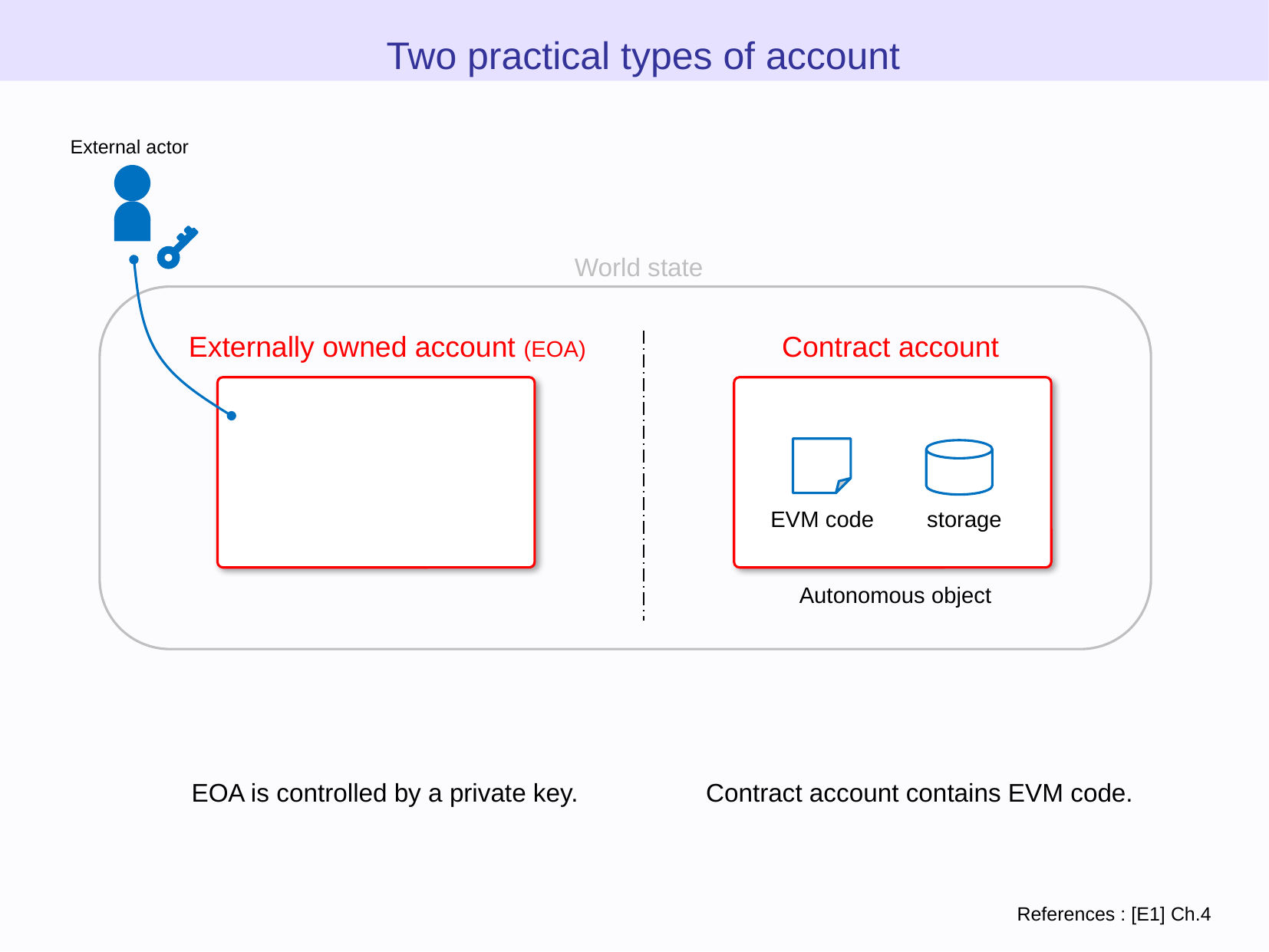

Two practical types of account
External actor

World state

Externally owned account (EOA)
Contract account

EVM code
storage
Autonomous object
EOA is controlled by a private key.

Contract account contains EVM code.
References : [E1] Ch.4